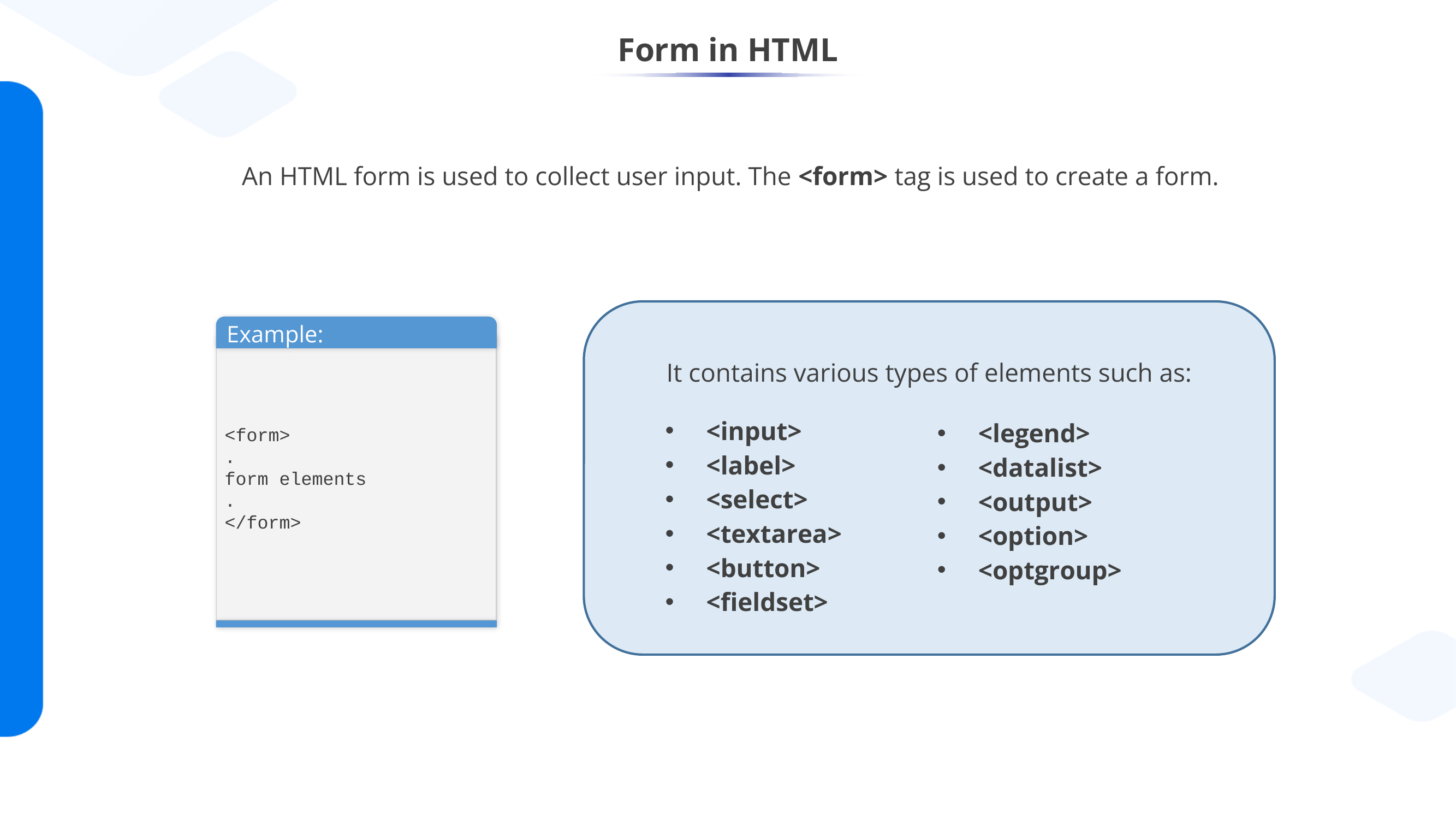

# Form in HTML

 An HTML form is used to collect user input. The <form> tag is used to create a form.

It contains various types of elements such as:

<input>
<label>
<select>
<textarea>
<button>
<fieldset>
<legend>
<datalist>
<output>
<option>
<optgroup>
Demo-1
Example:
<form>
.
form elements
.
</form>